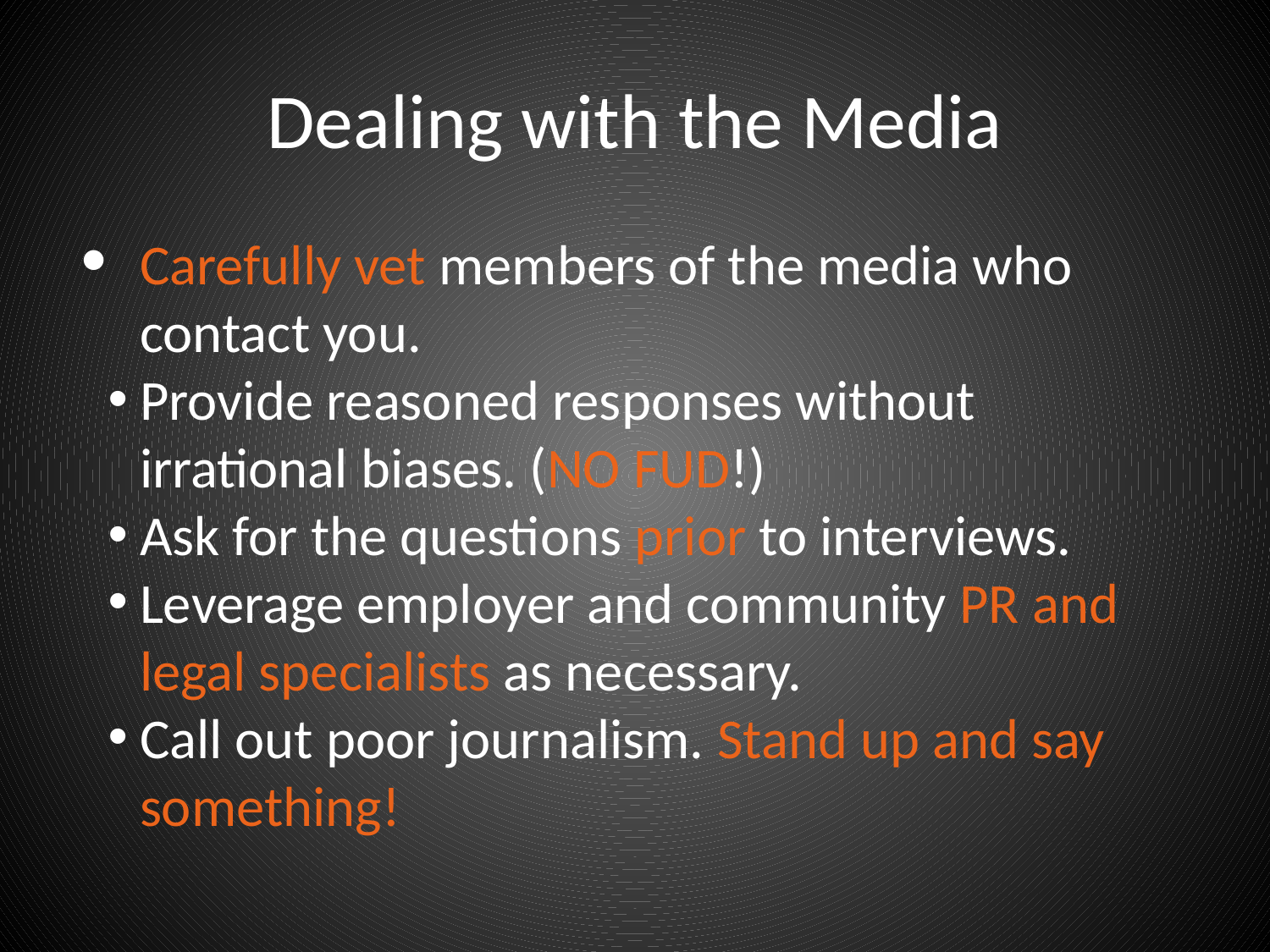

# Dealing with the Media
Carefully vet members of the media who contact you.
Provide reasoned responses without irrational biases. (NO FUD!)
Ask for the questions prior to interviews.
Leverage employer and community PR and legal specialists as necessary.
Call out poor journalism. Stand up and say something!